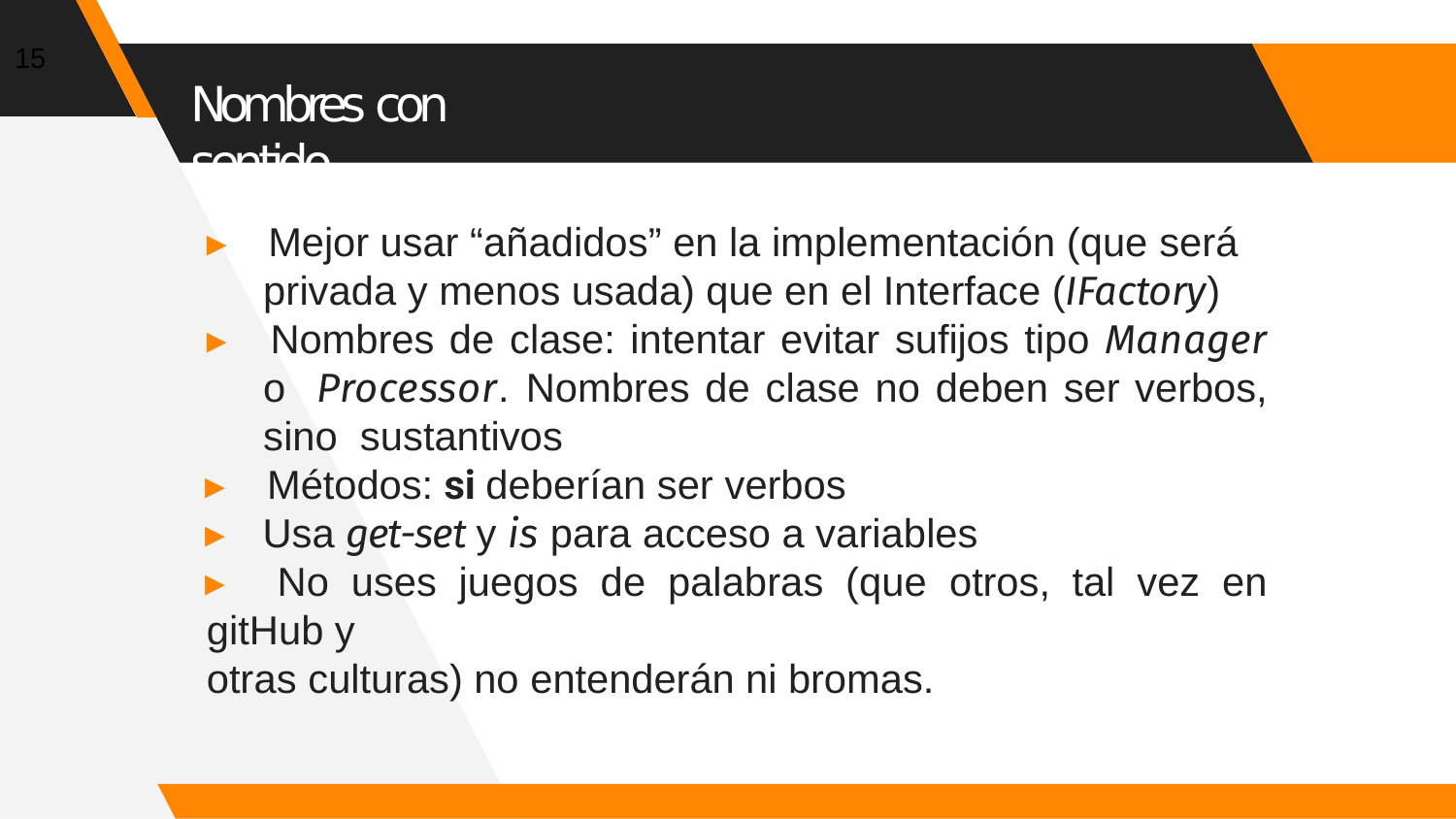

15
# Nombres con sentido
▸ Mejor usar “añadidos” en la implementación (que será
privada y menos usada) que en el Interface (IFactory)
▸ Nombres de clase: intentar evitar sufijos tipo Manager o  Processor. Nombres de clase no deben ser verbos, sino  sustantivos
▸ Métodos: si deberían ser verbos
▸ Usa get-set y is para acceso a variables
▸ No uses juegos de palabras (que otros, tal vez en gitHub y
otras culturas) no entenderán ni bromas.